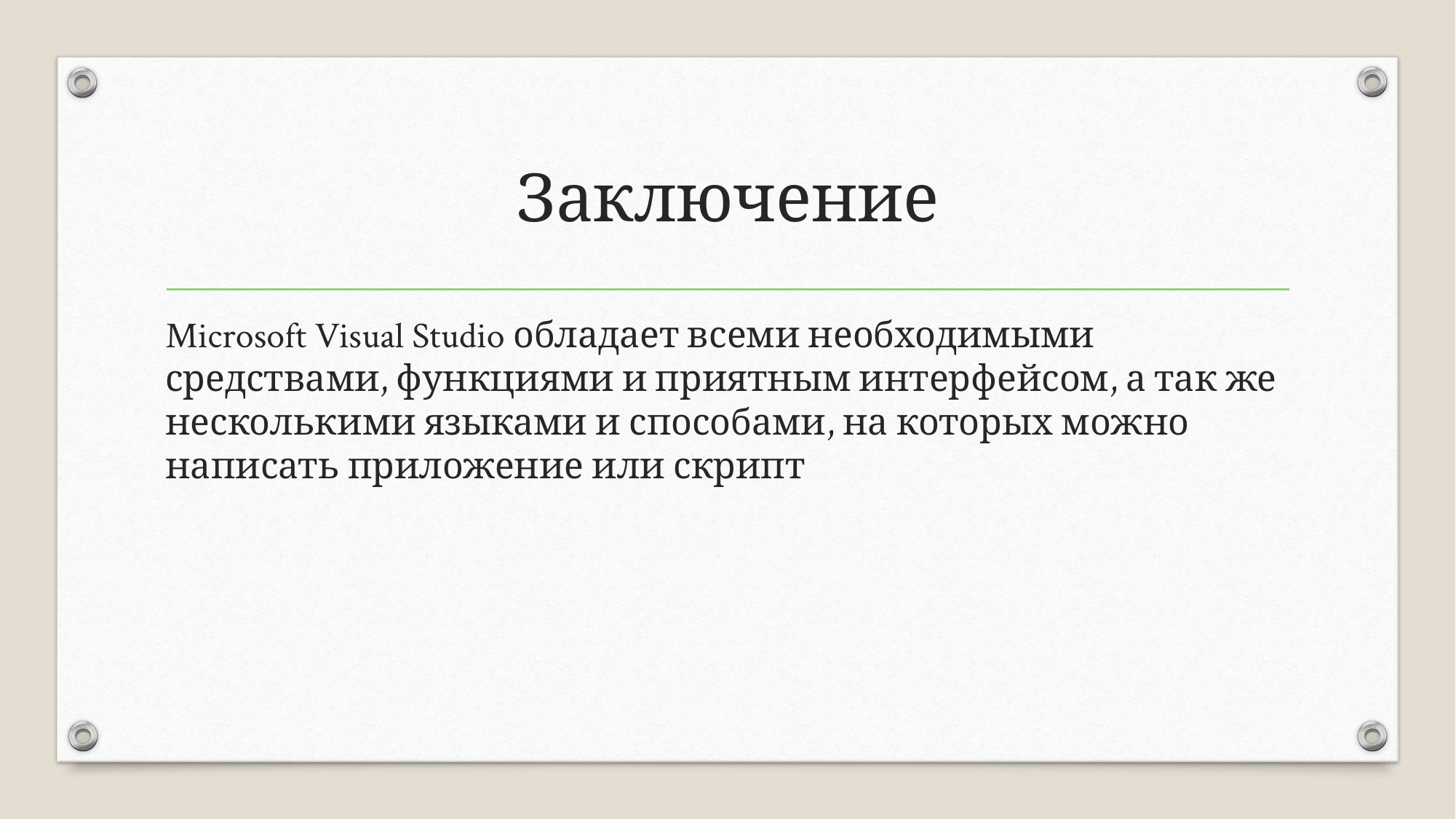

# Заключение
Microsoft Visual Studio обладает всеми необходимыми средствами, функциями и приятным интерфейсом, а так же несколькими языками и способами, на которых можно написать приложение или скрипт